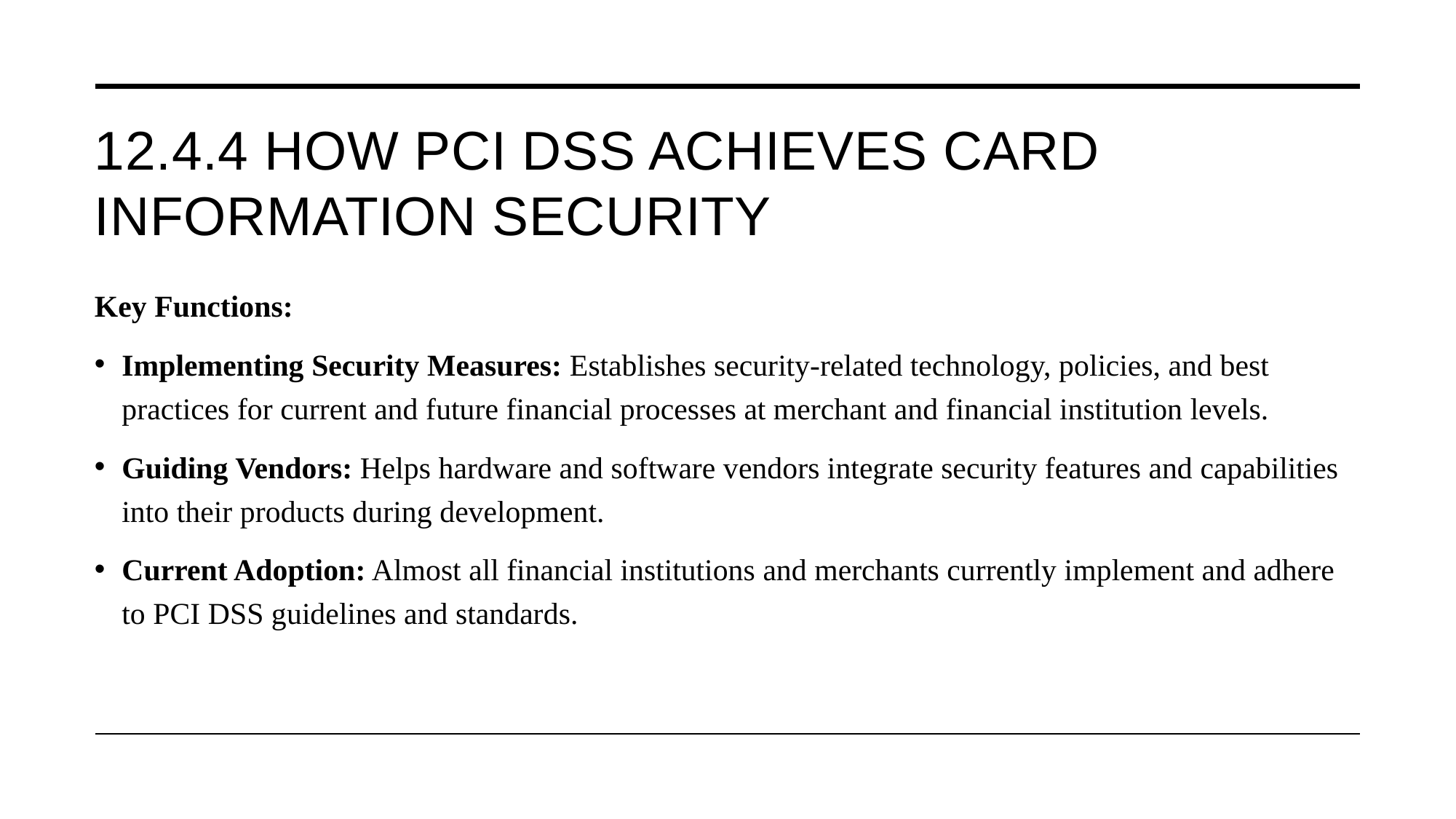

# 12.4.4 How PCI DSS Achieves Card Information Security
Key Functions:
Implementing Security Measures: Establishes security-related technology, policies, and best practices for current and future financial processes at merchant and financial institution levels.
Guiding Vendors: Helps hardware and software vendors integrate security features and capabilities into their products during development.
Current Adoption: Almost all financial institutions and merchants currently implement and adhere to PCI DSS guidelines and standards.